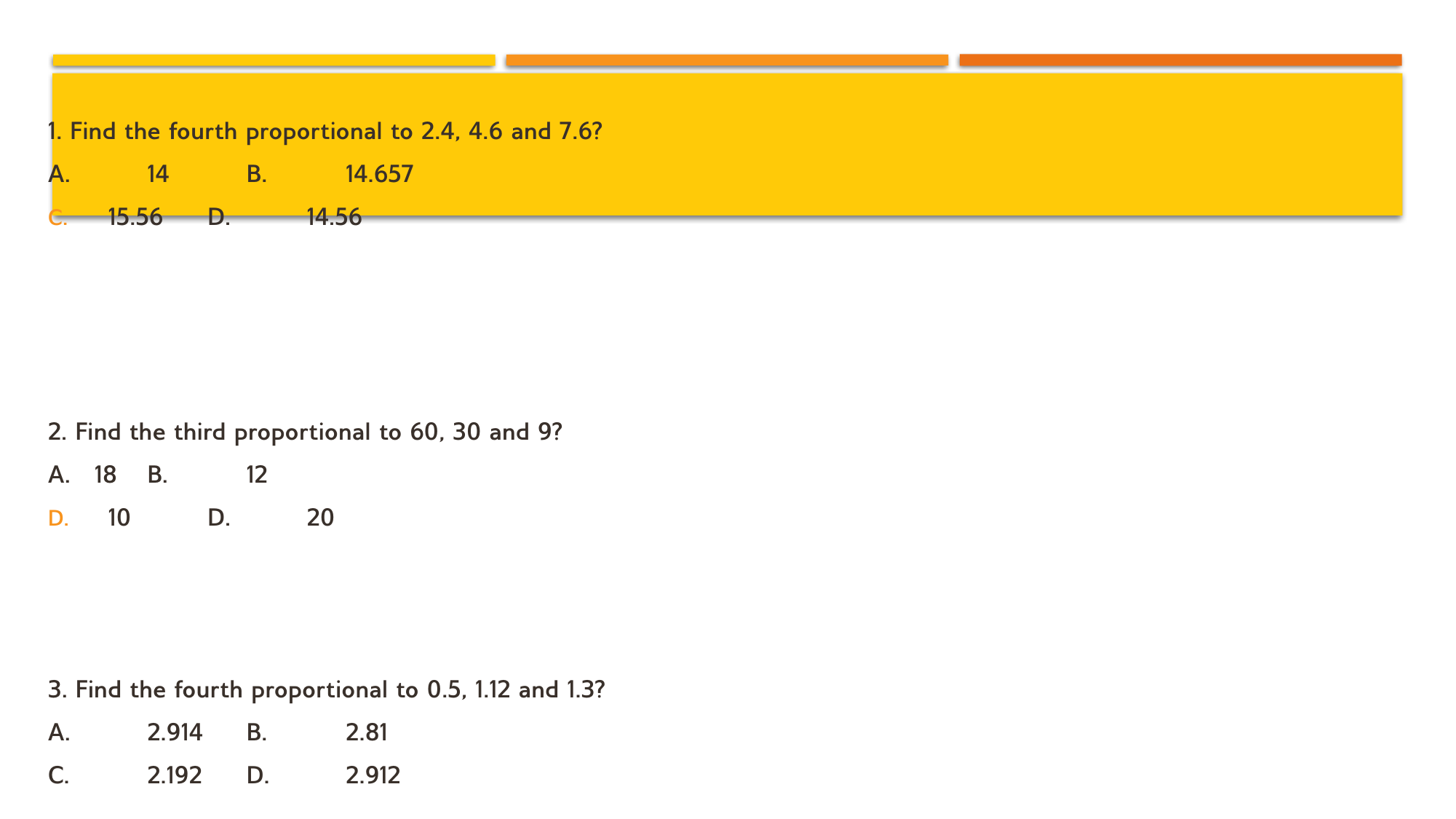

1. Find the fourth proportional to 2.4, 4.6 and 7.6?
A.	14		B.	14.657
15.56		D.	14.56

2. Find the third proportional to 60, 30 and 9?
A.   18			B.	12
10			D.	20

3. Find the fourth proportional to 0.5, 1.12 and 1.3?
A.	2.914		B.	2.81
C.	2.192		D.	2.912